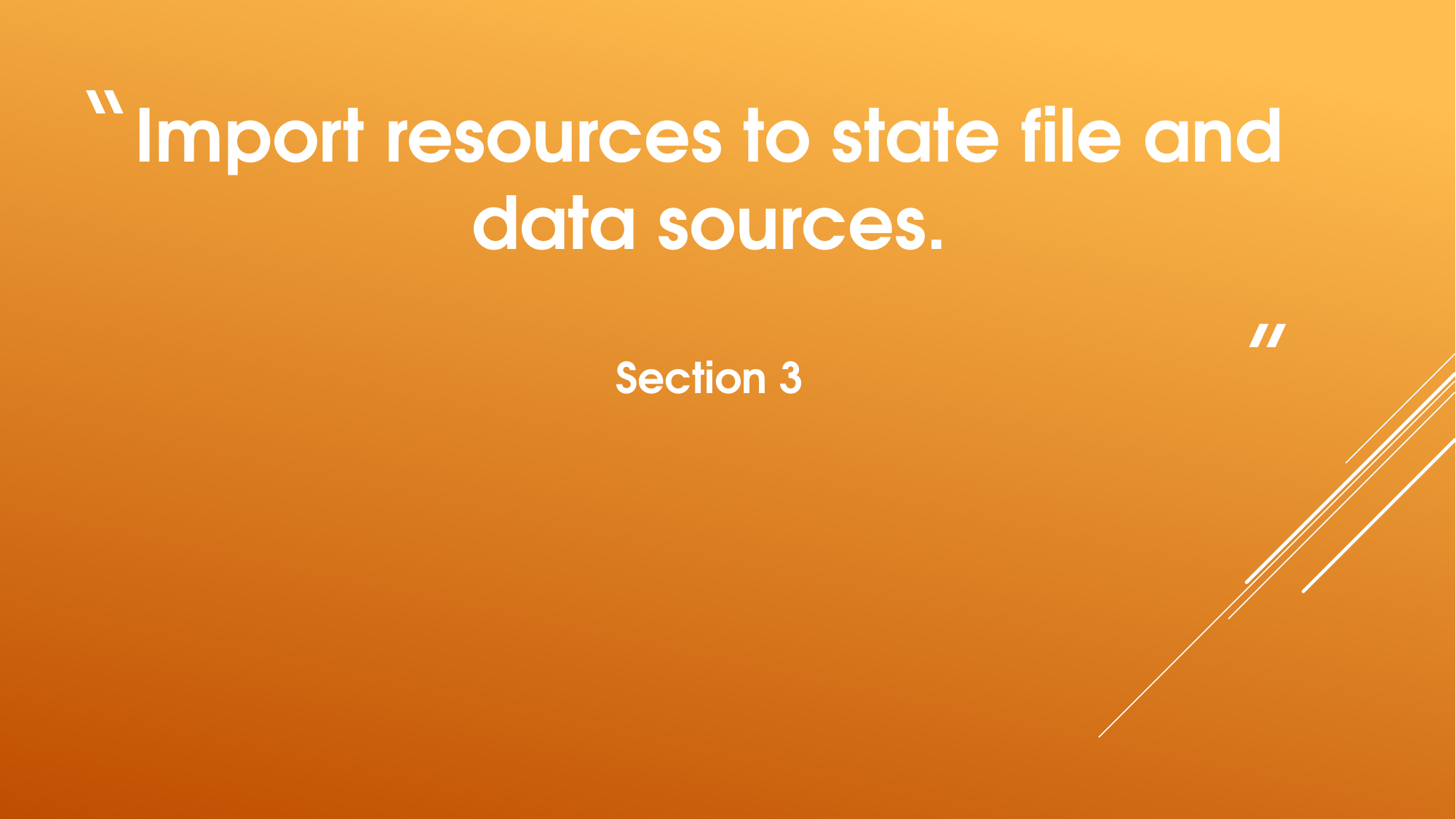

# Import resources to state file and data sources. Section 3